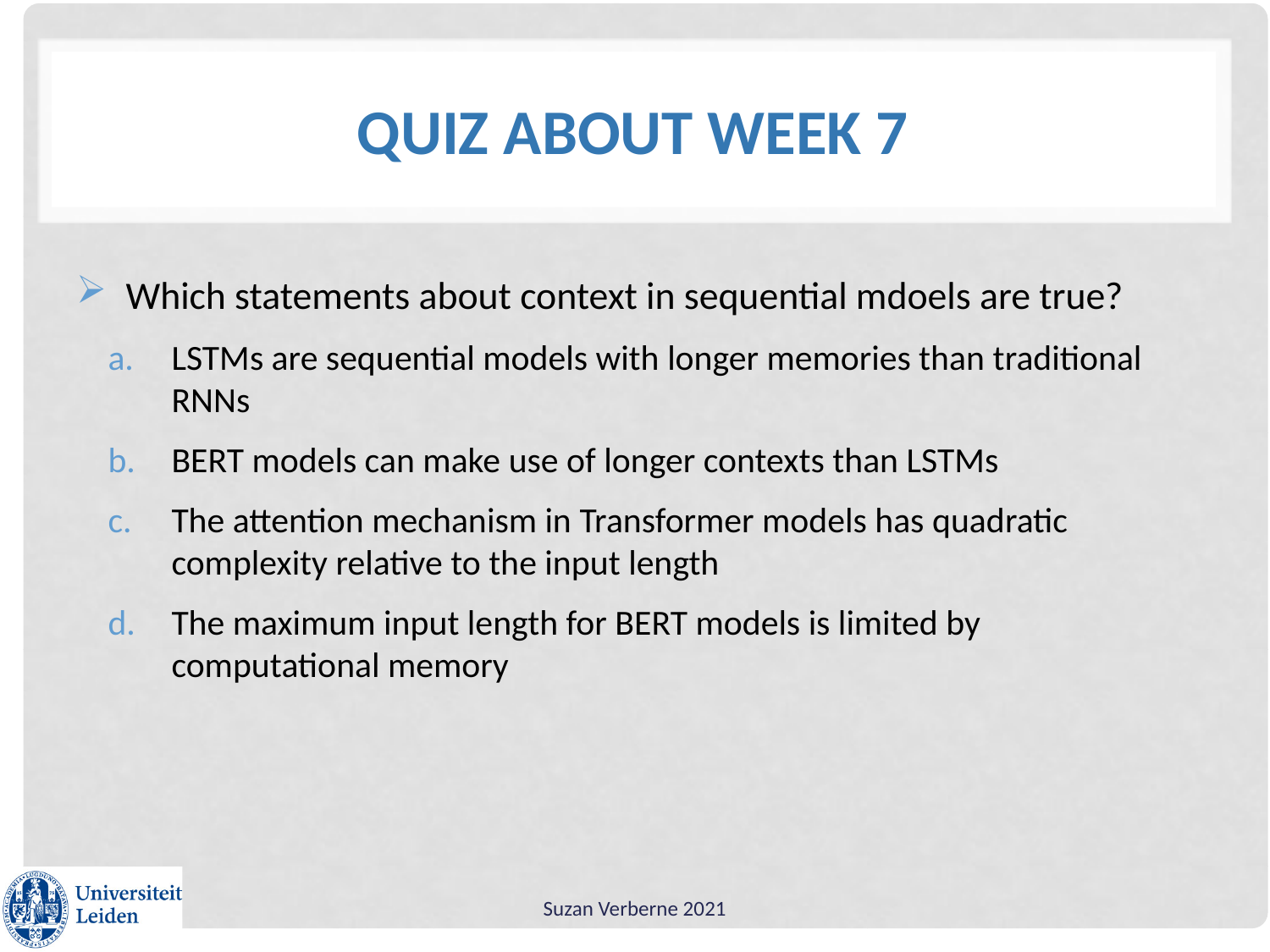

# Quiz about week 7
Which statements about context in sequential mdoels are true?
LSTMs are sequential models with longer memories than traditional RNNs
BERT models can make use of longer contexts than LSTMs
The attention mechanism in Transformer models has quadratic complexity relative to the input length
The maximum input length for BERT models is limited by computational memory
Suzan Verberne 2021